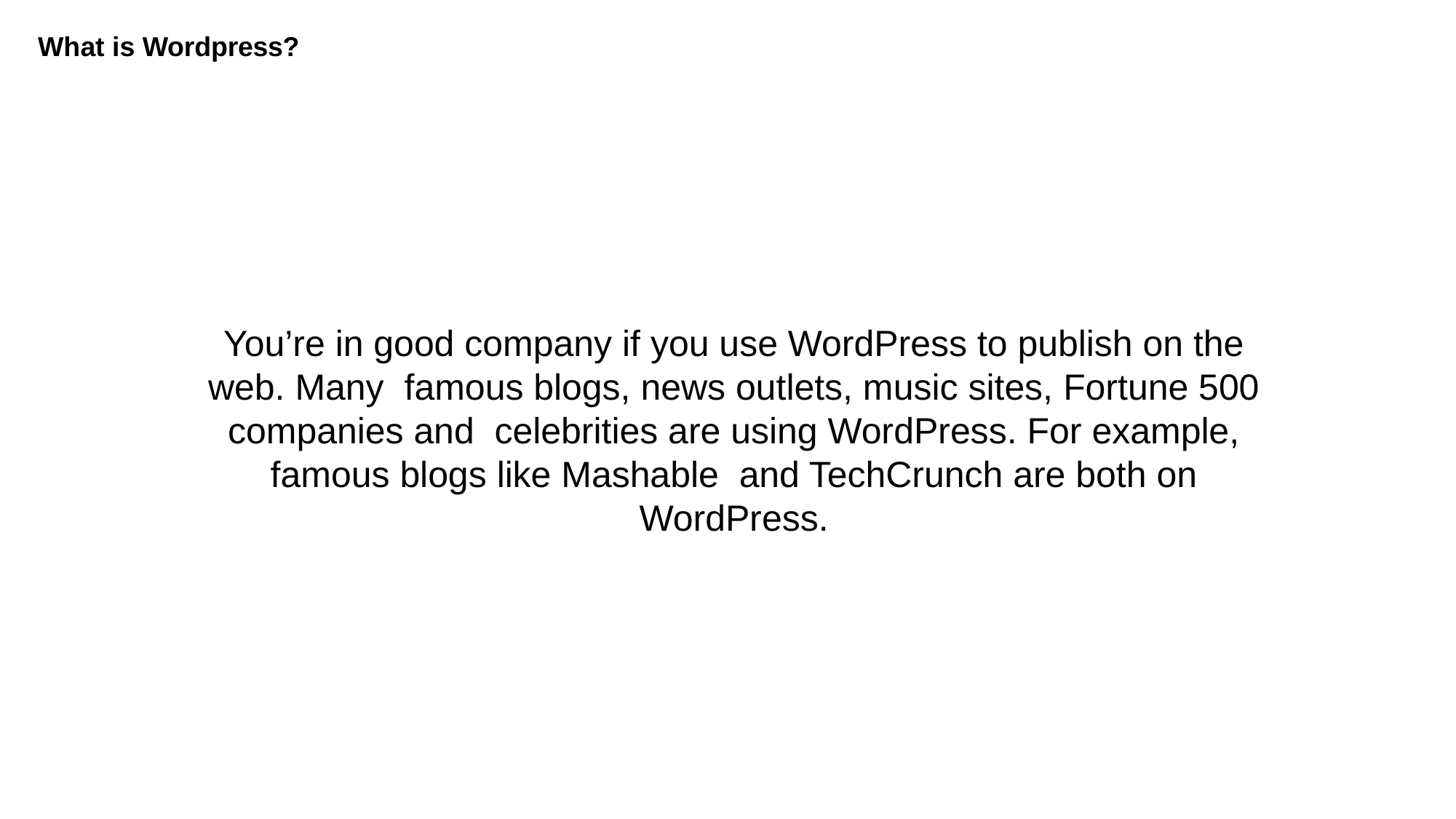

What is Wordpress?
You’re in good company if you use WordPress to publish on the web. Many  famous blogs, news outlets, music sites, Fortune 500 companies and  celebrities are using WordPress. For example, famous blogs like Mashable  and TechCrunch are both on WordPress.
4